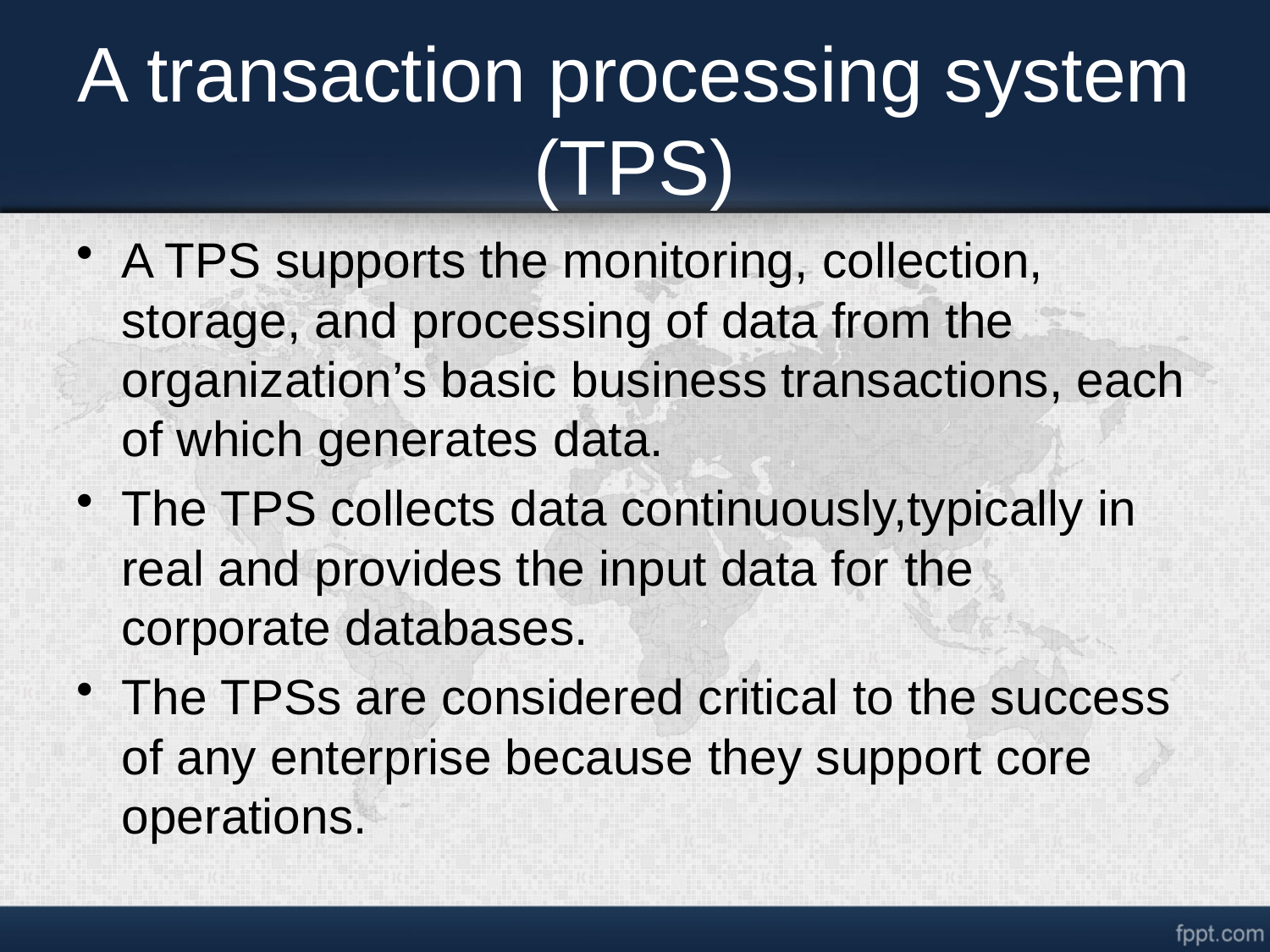

# A transaction processing system (TPS)
A TPS supports the monitoring, collection, storage, and processing of data from the organization’s basic business transactions, each of which generates data.
The TPS collects data continuously,typically in real and provides the input data for the corporate databases.
The TPSs are considered critical to the success of any enterprise because they support core operations.